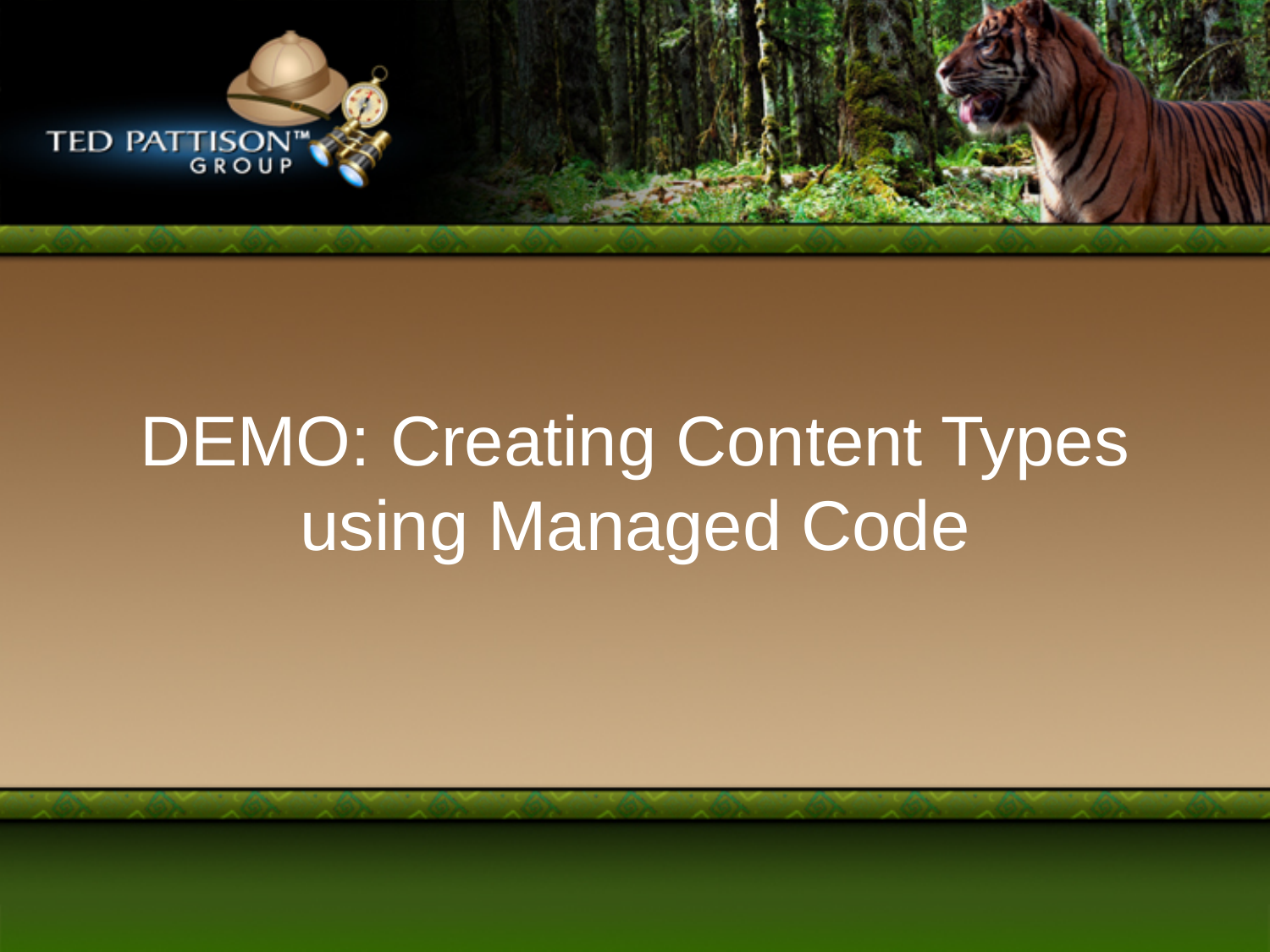

# DEMO: Creating Content Types using Managed Code